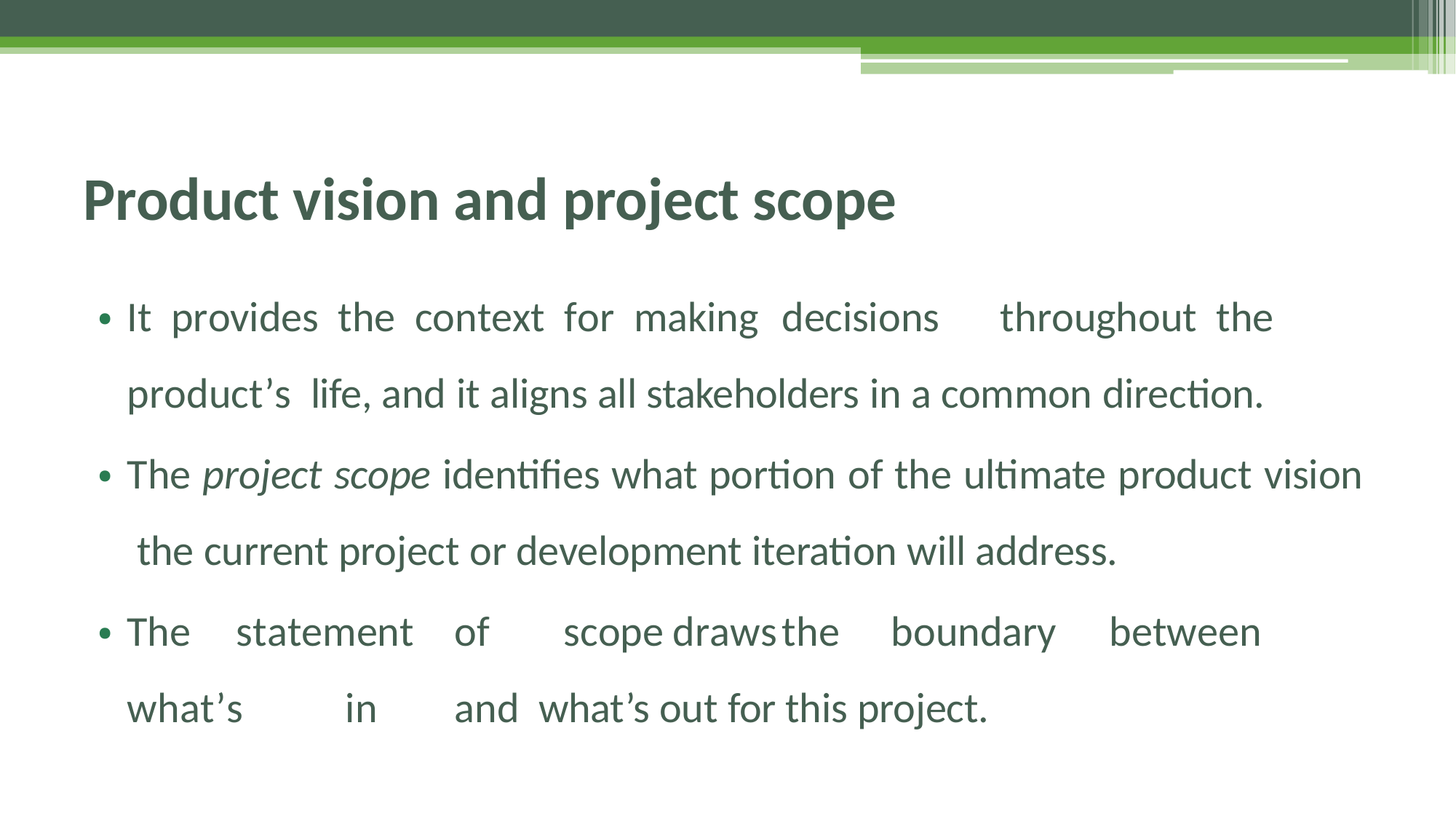

# Product vision and project scope
• It  provides  the  context  for  making	decisions	throughout  the	product’s  life, and it aligns all stakeholders in a common direction.
• The project scope identifies what portion of the ultimate product vision  the current project or development iteration will address.
• The	statement	of	scope	draws	the	boundary	between	what’s	in	and  what’s out for this project.